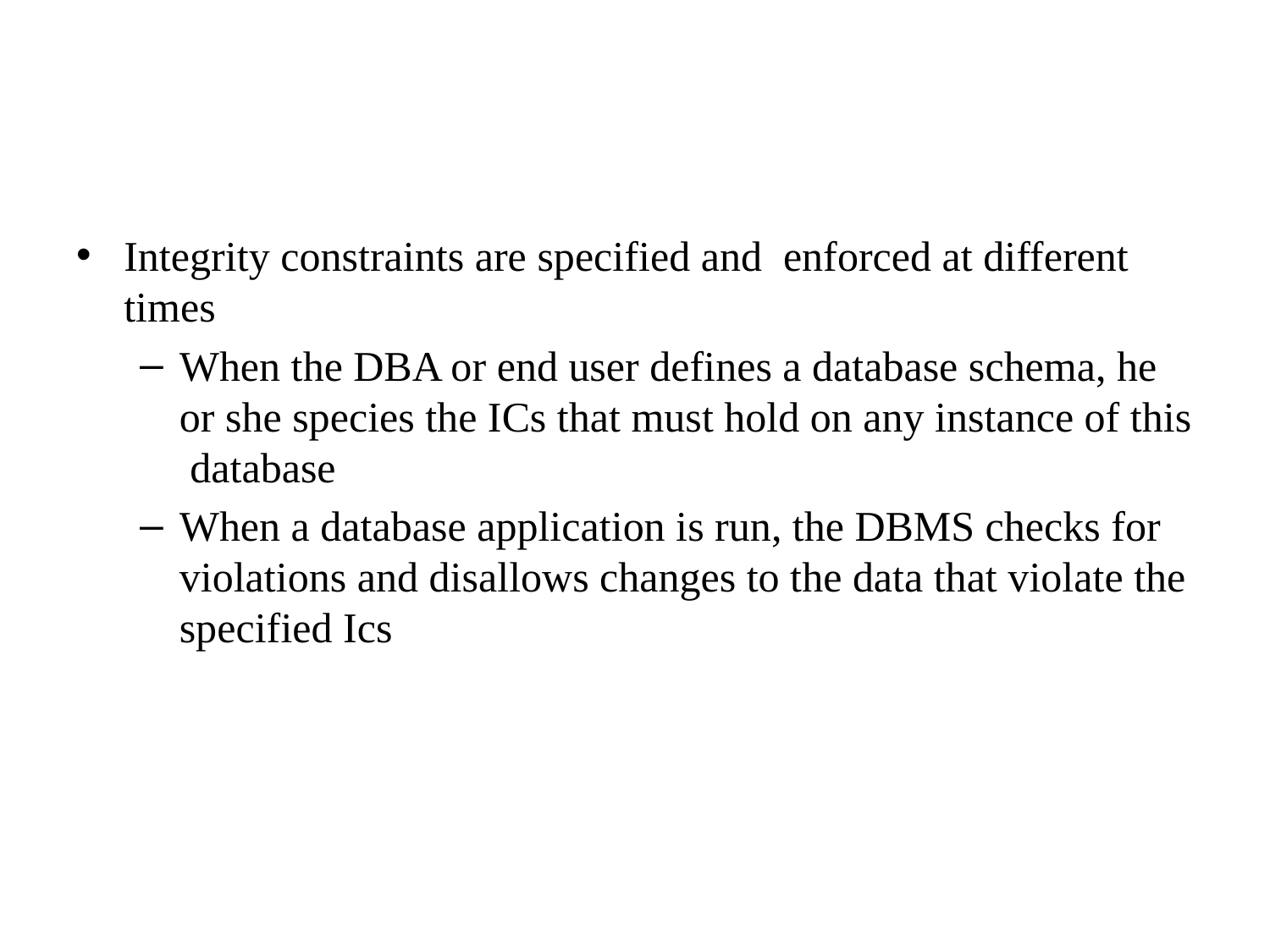

Integrity constraints are specified and  enforced at different times
When the DBA or end user defines a database schema, he or she species the ICs that must hold on any instance of this  database
When a database application is run, the DBMS checks for violations and disallows changes to the data that violate the specified Ics